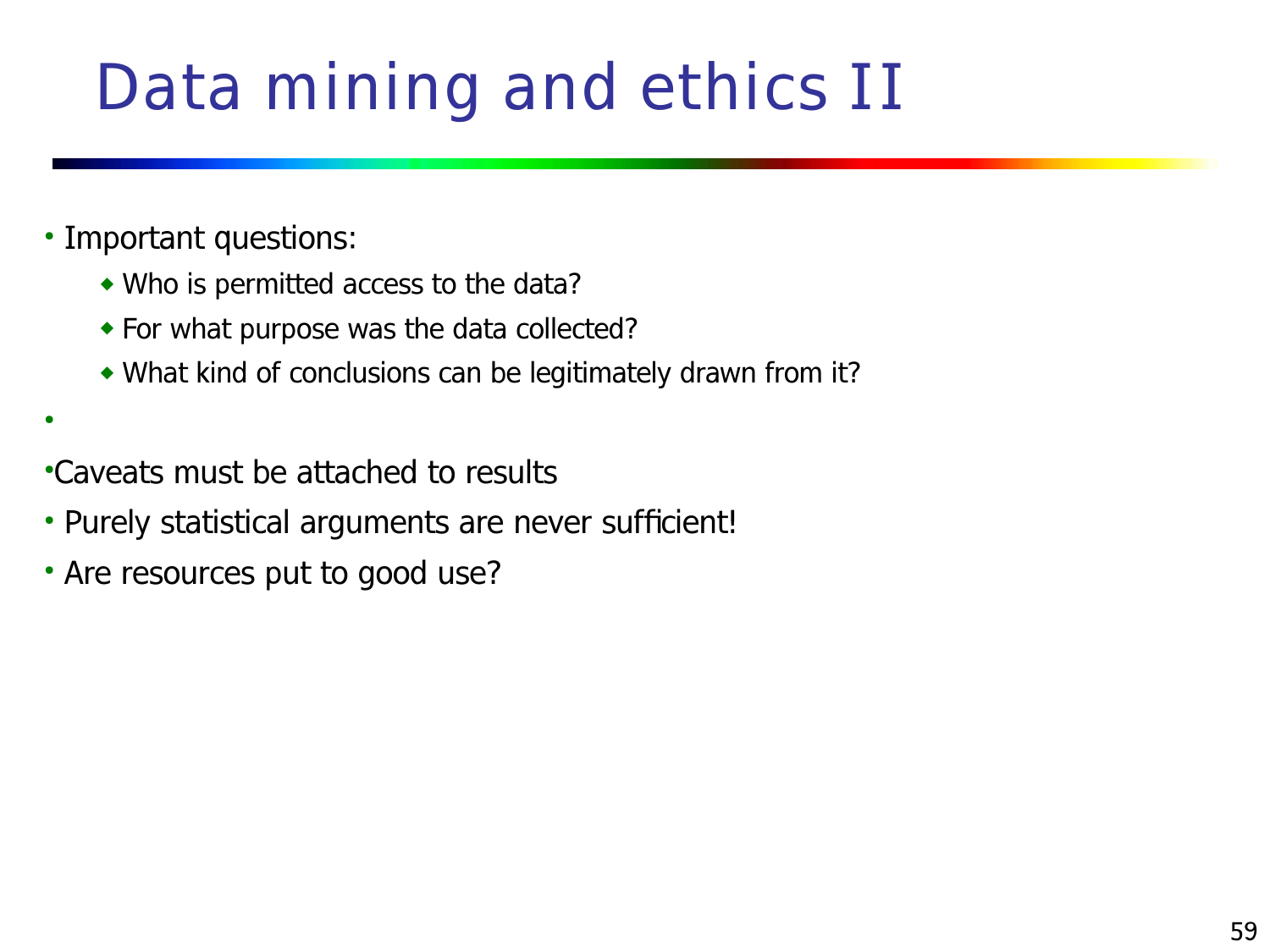

Data mining and ethics II
 Important questions:
 Who is permitted access to the data?
 For what purpose was the data collected?
 What kind of conclusions can be legitimately drawn from it?

Caveats must be attached to results
 Purely statistical arguments are never sufficient!
 Are resources put to good use?
59